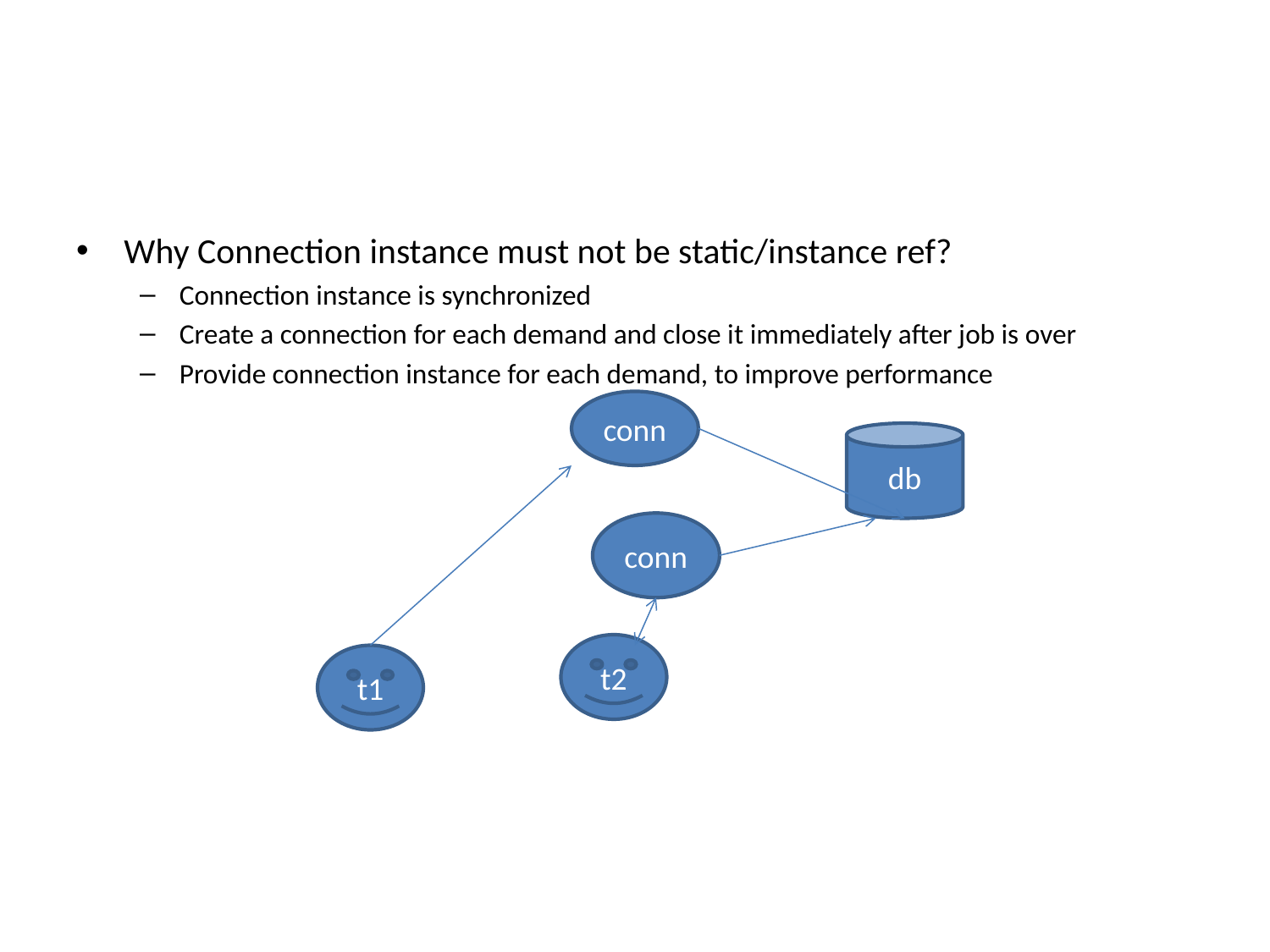

#
Why Connection instance must not be static/instance ref?
Connection instance is synchronized
Create a connection for each demand and close it immediately after job is over
Provide connection instance for each demand, to improve performance

conn
db
conn
t2
t1